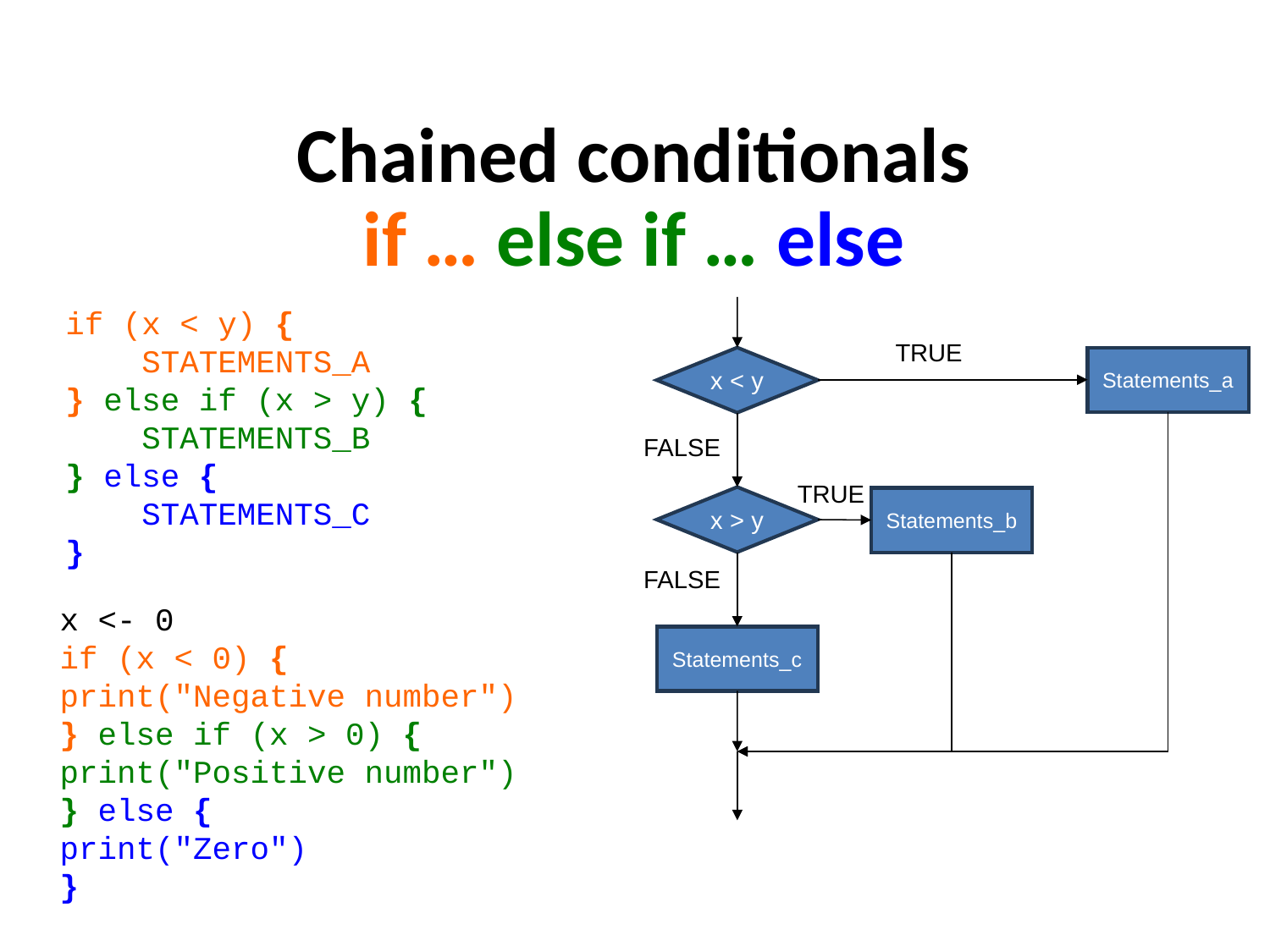

Chained conditionals
if … else if … else
if (x < y) {
    STATEMENTS_A
} else if (x > y) {
    STATEMENTS_B
} else {
    STATEMENTS_C
}
TRUE
x < y
Statements_a
FALSE
TRUE
x > y
Statements_b
FALSE
x <- 0
if (x < 0) {
print("Negative number")
} else if (x > 0) {
print("Positive number")
} else {
print("Zero")
}
Statements_c